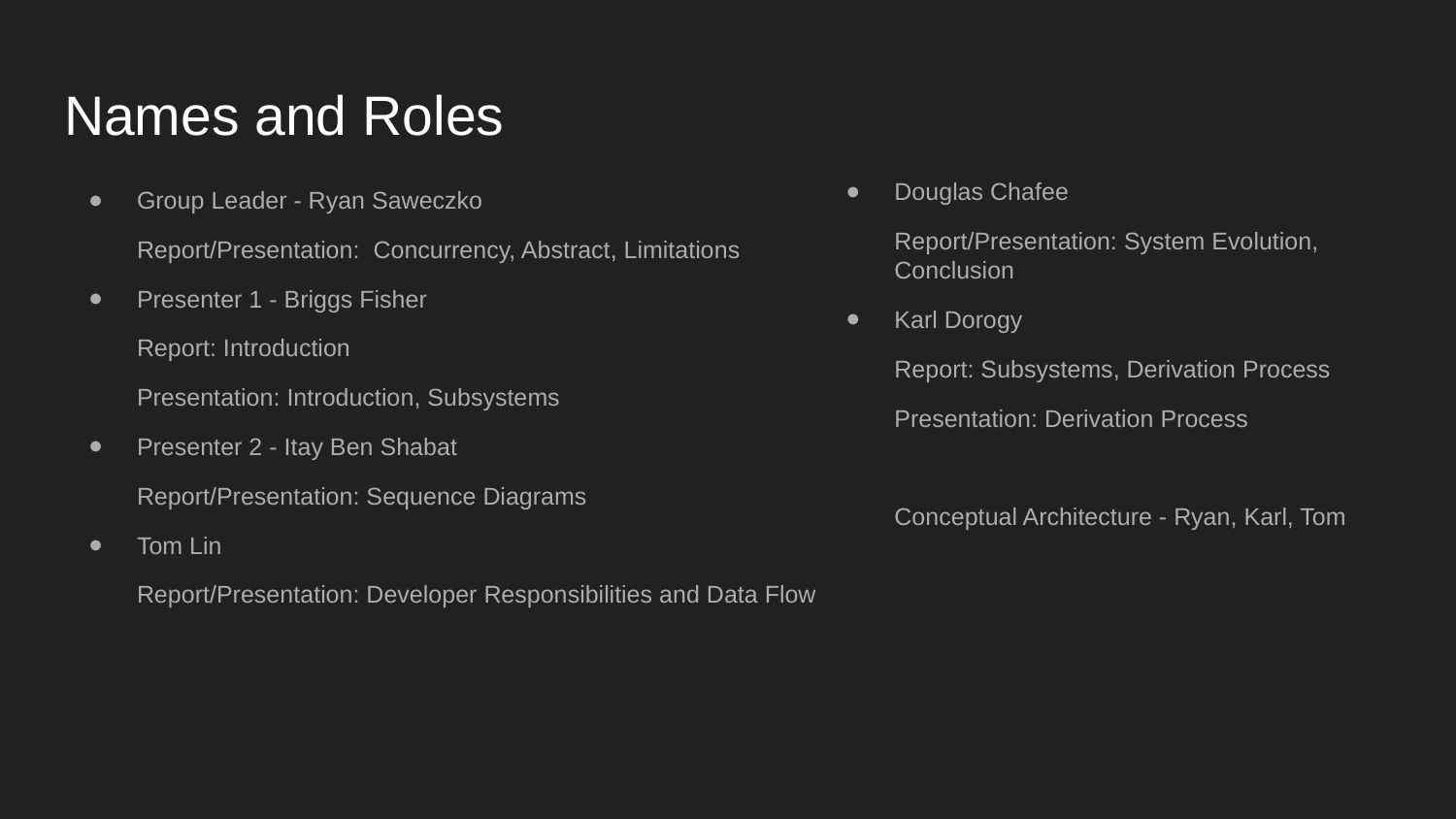

Names and Roles
Douglas Chafee
Report/Presentation: System Evolution, Conclusion
Karl Dorogy
Report: Subsystems, Derivation Process
Presentation: Derivation Process

Conceptual Architecture - Ryan, Karl, Tom
Group Leader - Ryan Saweczko
Report/Presentation:  Concurrency, Abstract, Limitations
Presenter 1 - Briggs Fisher
Report: Introduction
Presentation: Introduction, Subsystems
Presenter 2 - Itay Ben Shabat
Report/Presentation: Sequence Diagrams
Tom Lin
Report/Presentation: Developer Responsibilities and Data Flow